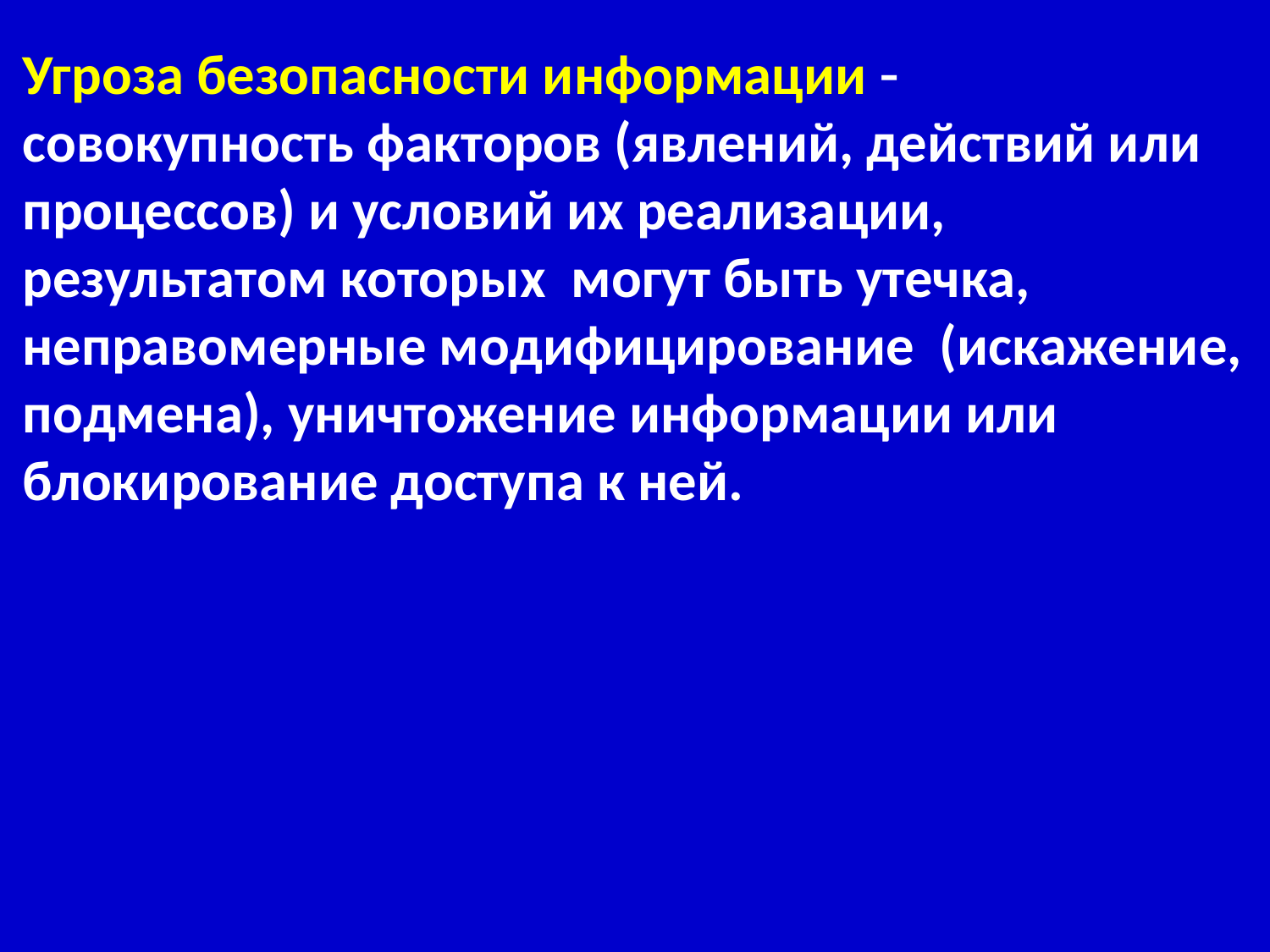

Угроза безопасности информации −
совокупность факторов (явлений, действий или процессов) и условий их реализации, результатом которых  могут быть утечка, неправомерные модифицирование  (искажение, подмена), уничтожение информации или блокирование доступа к ней.